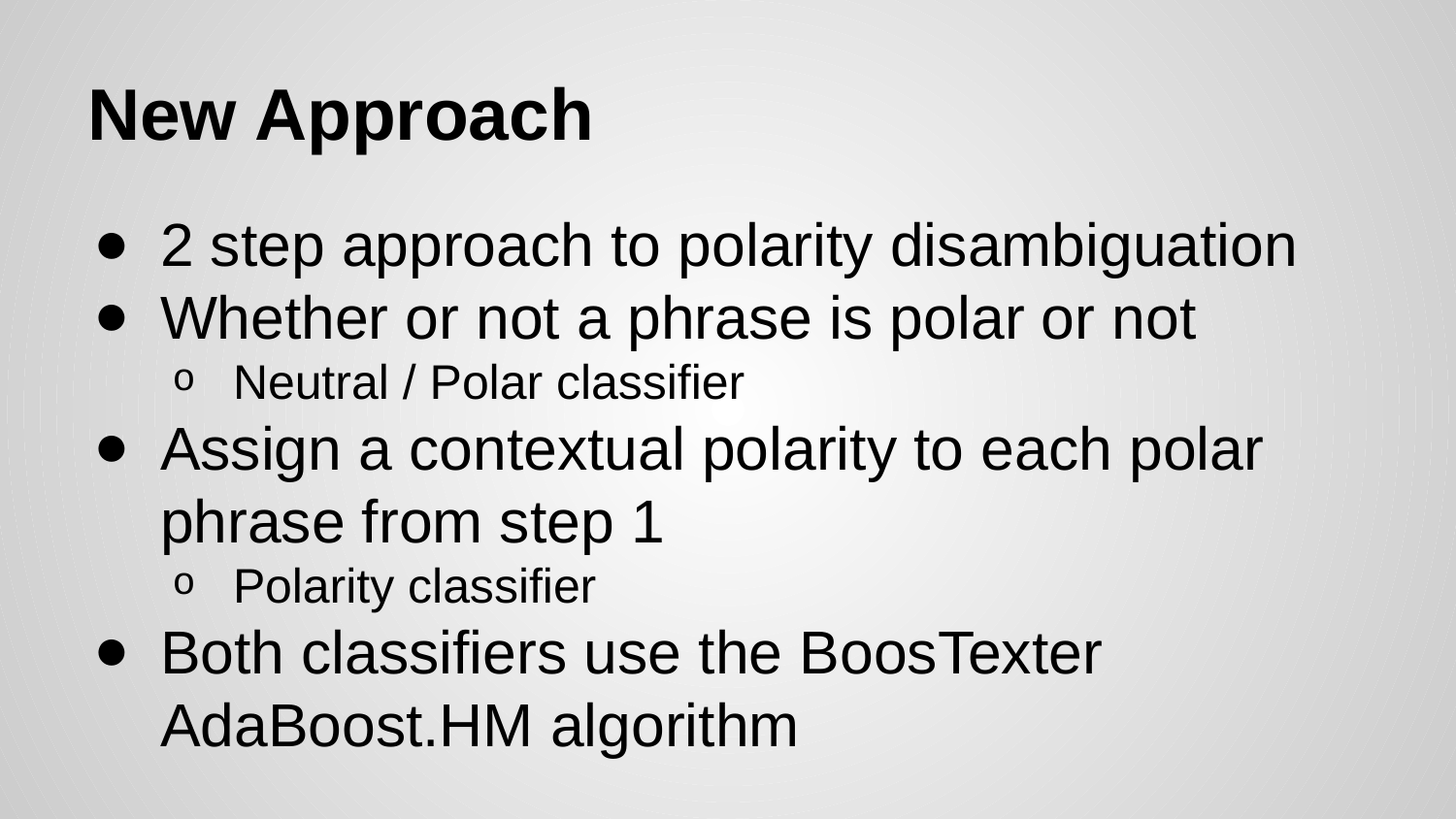

# New Approach
2 step approach to polarity disambiguation
Whether or not a phrase is polar or not
Neutral / Polar classifier
Assign a contextual polarity to each polar phrase from step 1
Polarity classifier
Both classifiers use the BoosTexter AdaBoost.HM algorithm